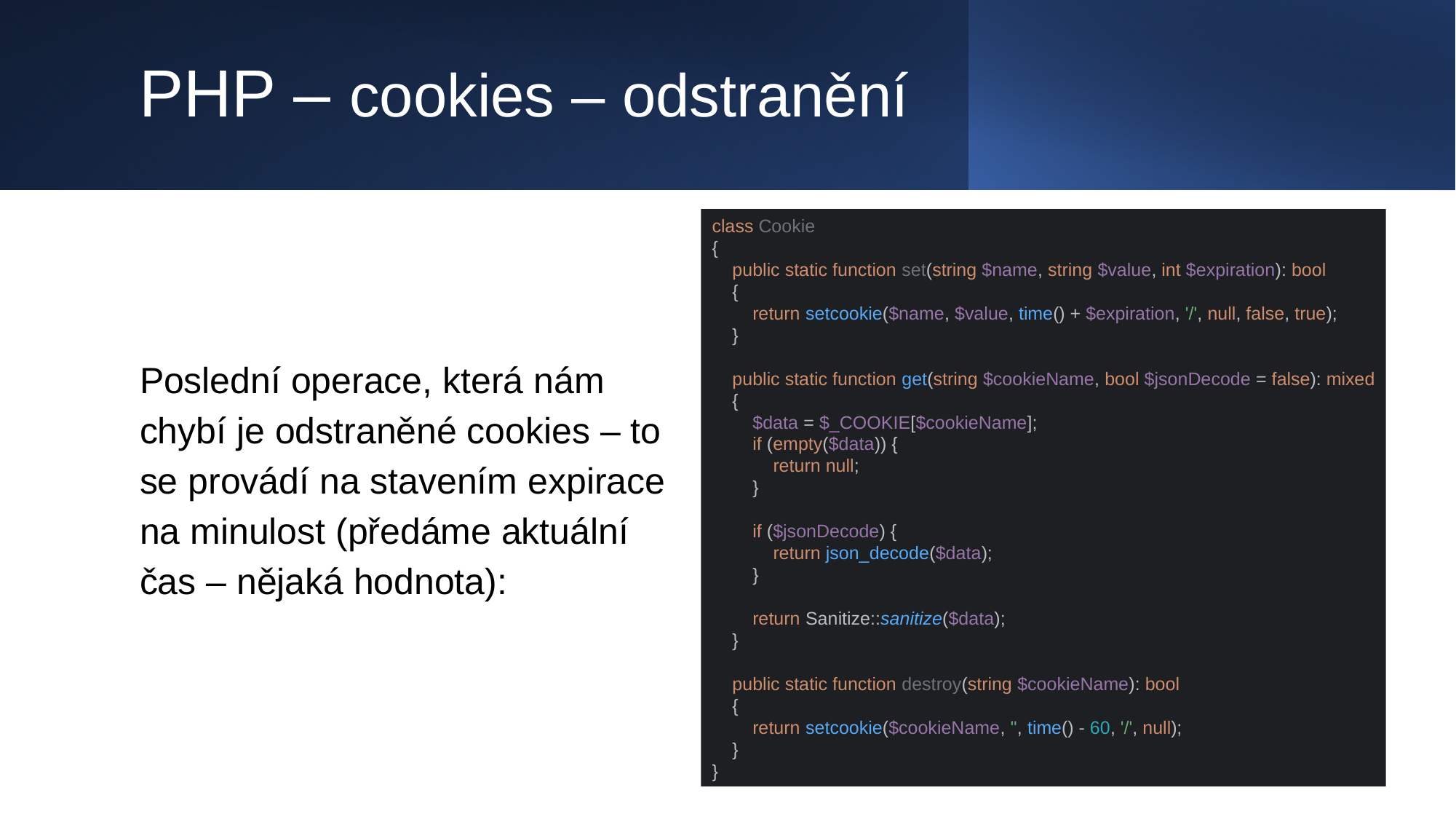

# PHP – cookies – odstranění
class Cookie
{
    public static function set(string $name, string $value, int $expiration): bool
    {
        return setcookie($name, $value, time() + $expiration, '/', null, false, true);
    }
    public static function get(string $cookieName, bool $jsonDecode = false): mixed
    {
        $data = $_COOKIE[$cookieName];
        if (empty($data)) {
            return null;
        }
        if ($jsonDecode) {
            return json_decode($data);
        }
        return Sanitize::sanitize($data);
    }
    public static function destroy(string $cookieName): bool
    {
        return setcookie($cookieName, '', time() - 60, '/', null);
    }
}
Poslední operace, která nám chybí je odstraněné cookies – to se provádí na stavením expirace na minulost (předáme aktuální čas – nějaká hodnota):